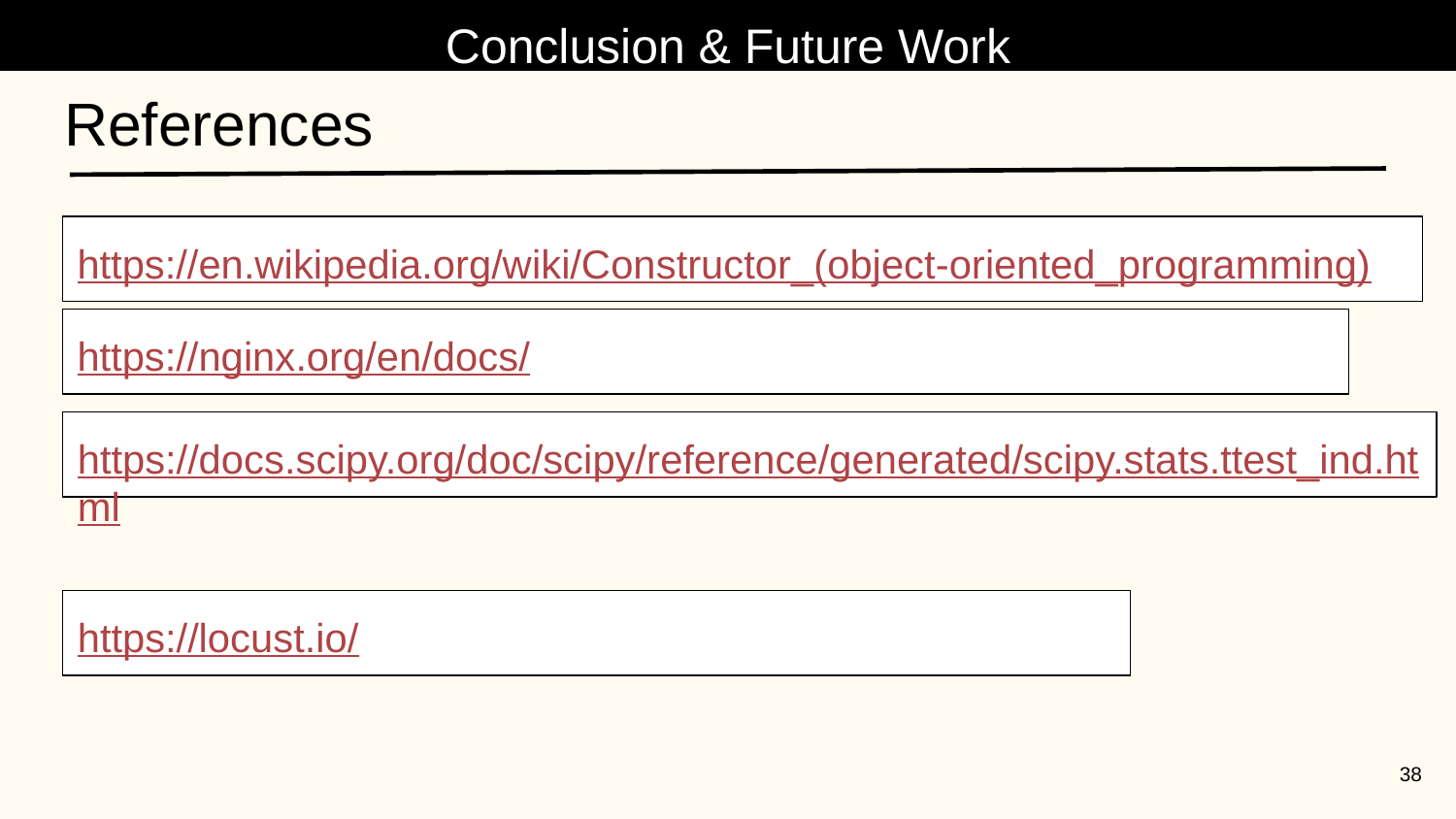

# Conclusion & Future Work

References
https://en.wikipedia.org/wiki/Constructor_(object-oriented_programming)
https://nginx.org/en/docs/
https://docs.scipy.org/doc/scipy/reference/generated/scipy.stats.ttest_ind.html
https://locust.io/

38